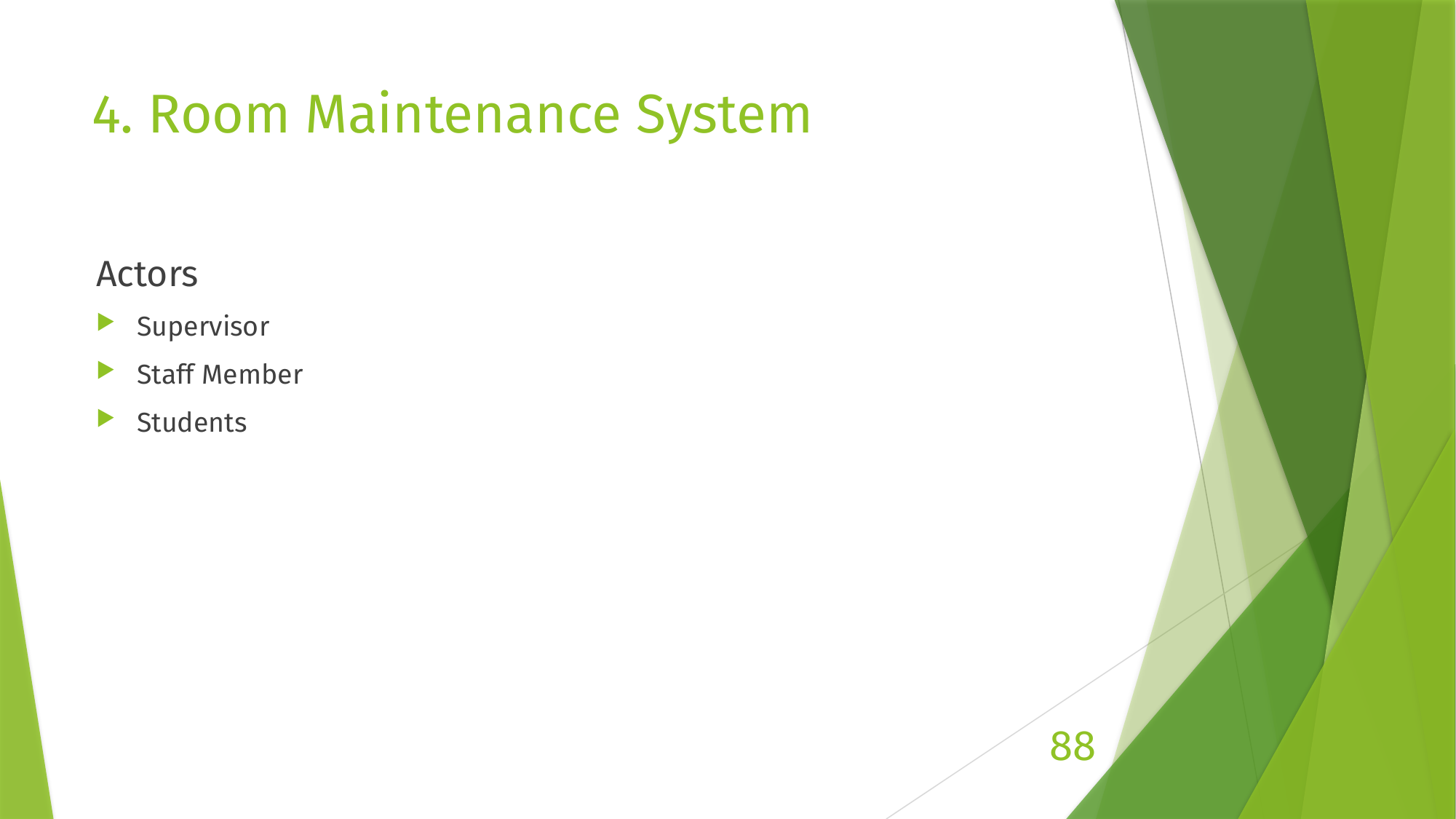

# 4. Room Maintenance System
Actors
Supervisor
Staff Member
Students
88